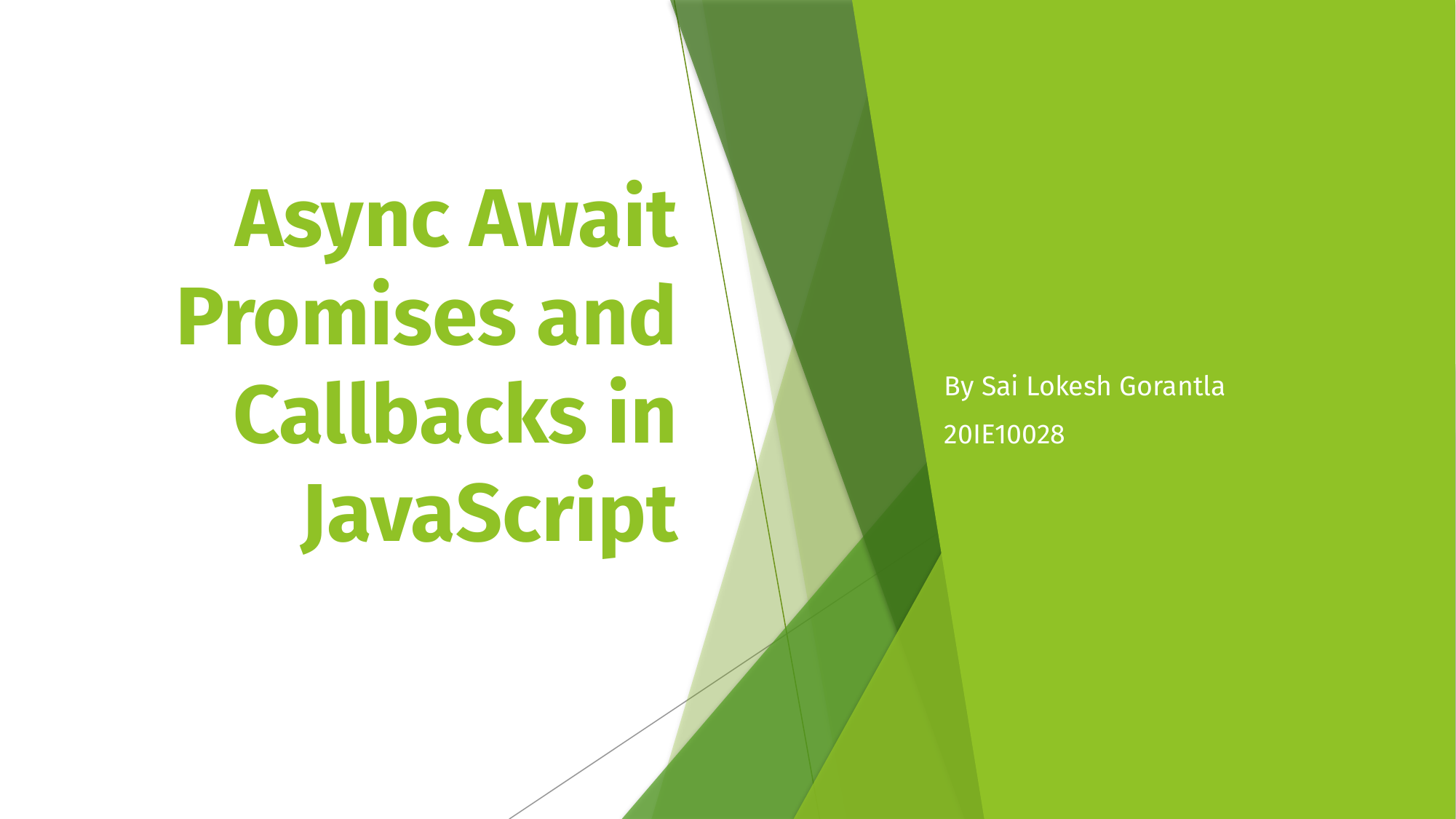

# Async Await Promises and Callbacks in JavaScript

By Sai Lokesh Gorantla
20IE10028